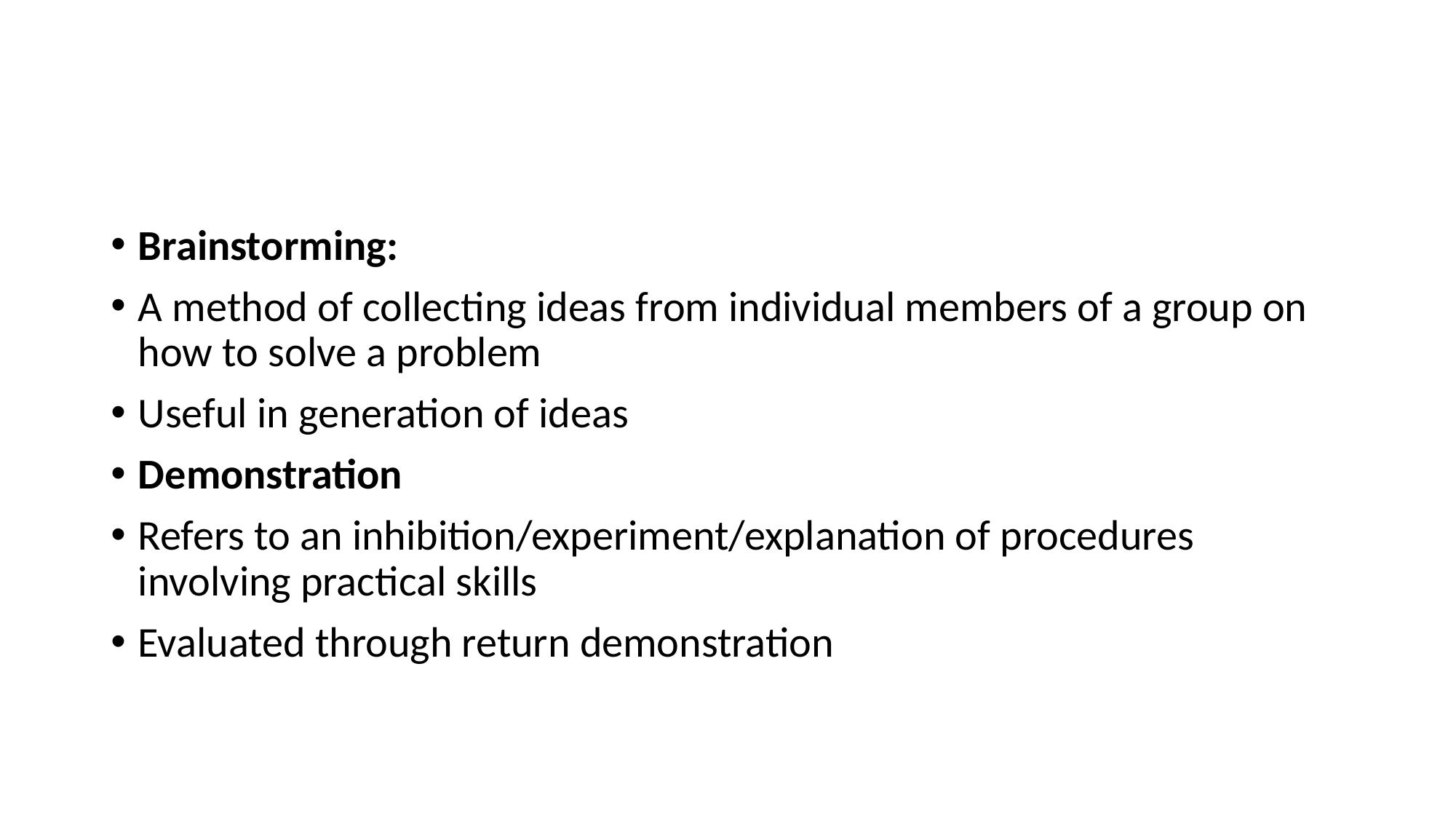

#
Brainstorming:
A method of collecting ideas from individual members of a group on how to solve a problem
Useful in generation of ideas
Demonstration
Refers to an inhibition/experiment/explanation of procedures involving practical skills
Evaluated through return demonstration